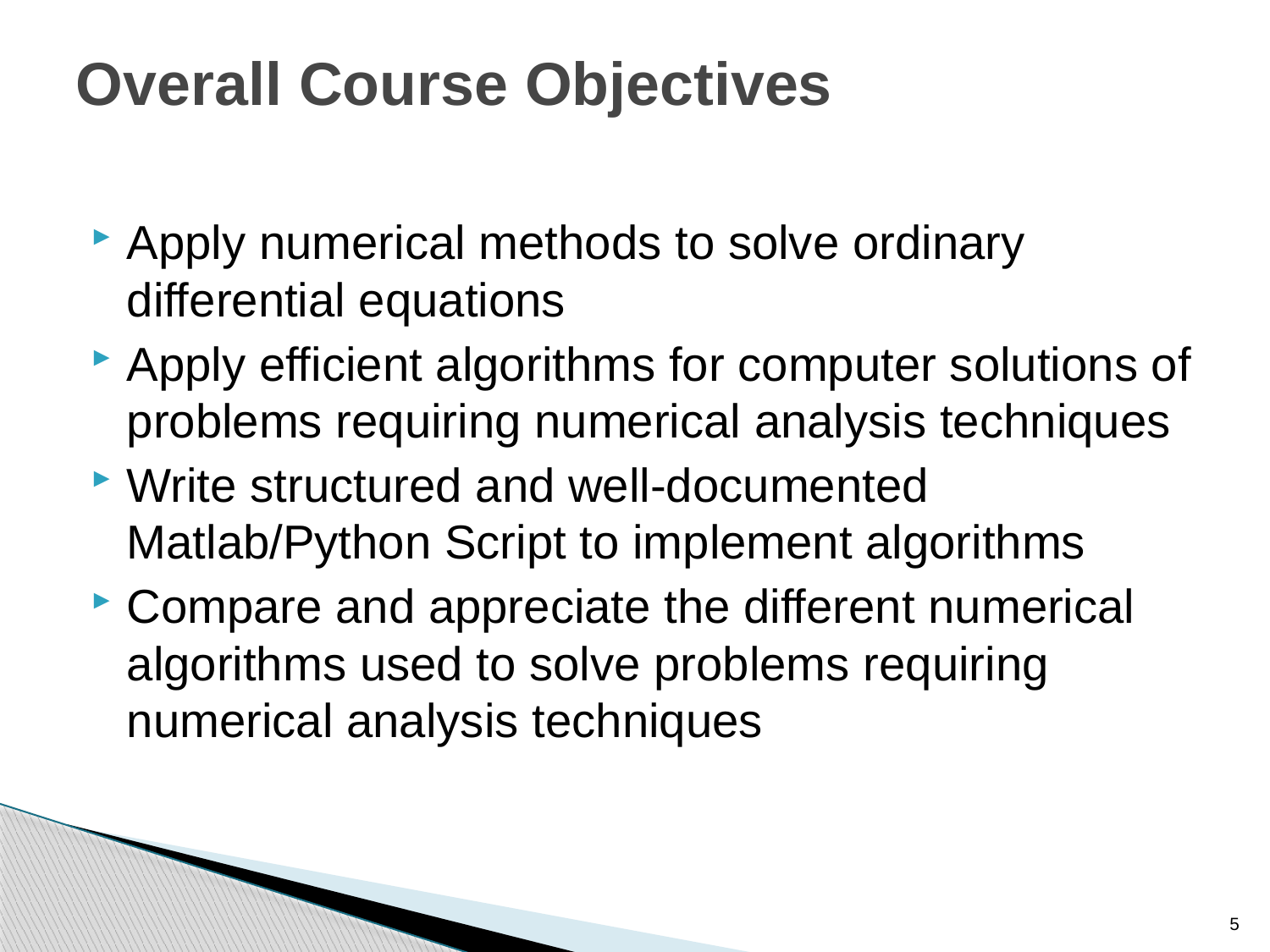

# Overall Course Objectives
Apply numerical methods to solve ordinary differential equations
Apply efficient algorithms for computer solutions of problems requiring numerical analysis techniques
Write structured and well-documented Matlab/Python Script to implement algorithms
Compare and appreciate the different numerical algorithms used to solve problems requiring numerical analysis techniques

5